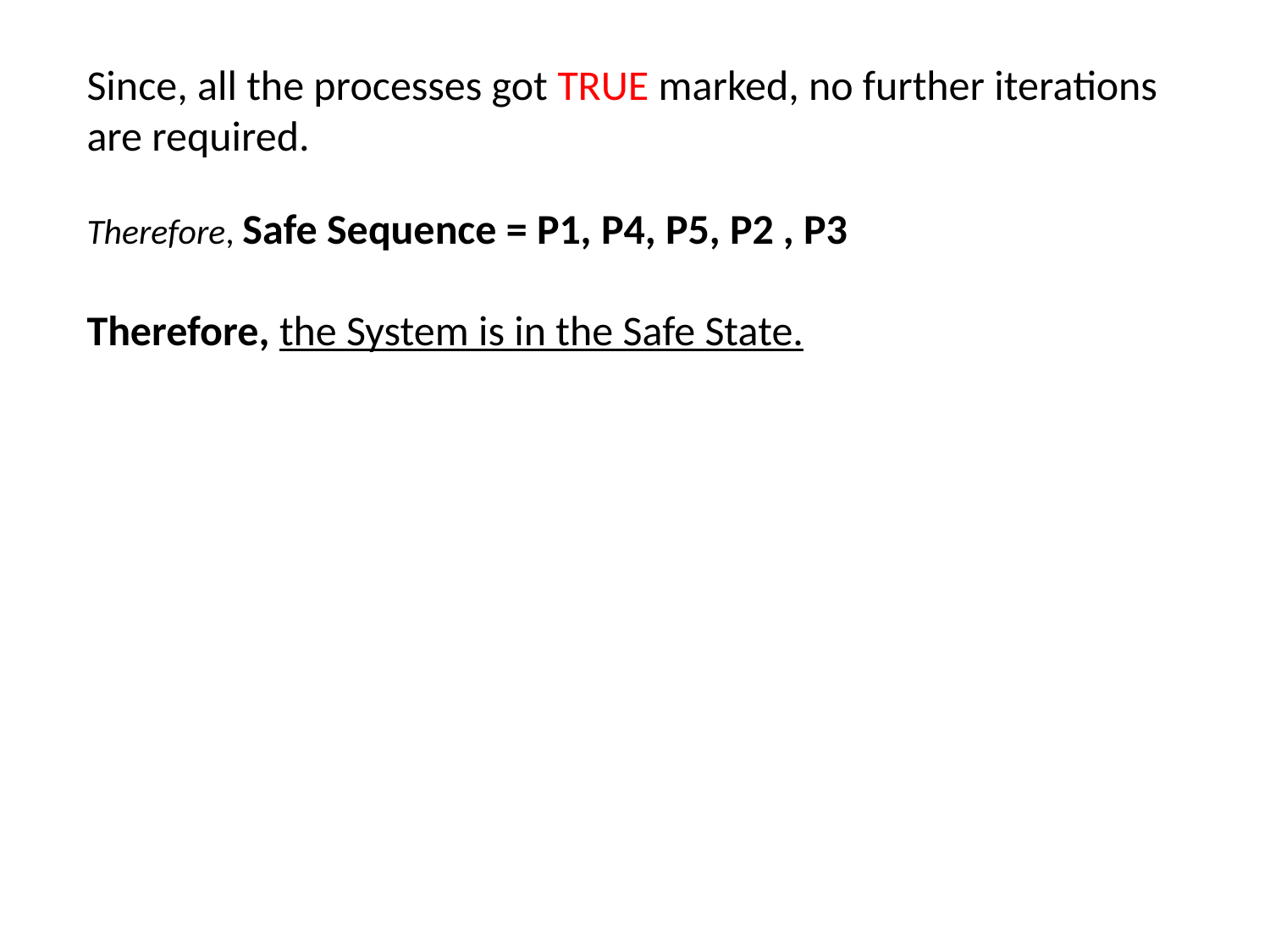

# Since, all the processes got TRUE marked, no further iterations are required. Therefore, Safe Sequence = P1, P4, P5, P2 , P3 Therefore, the System is in the Safe State.